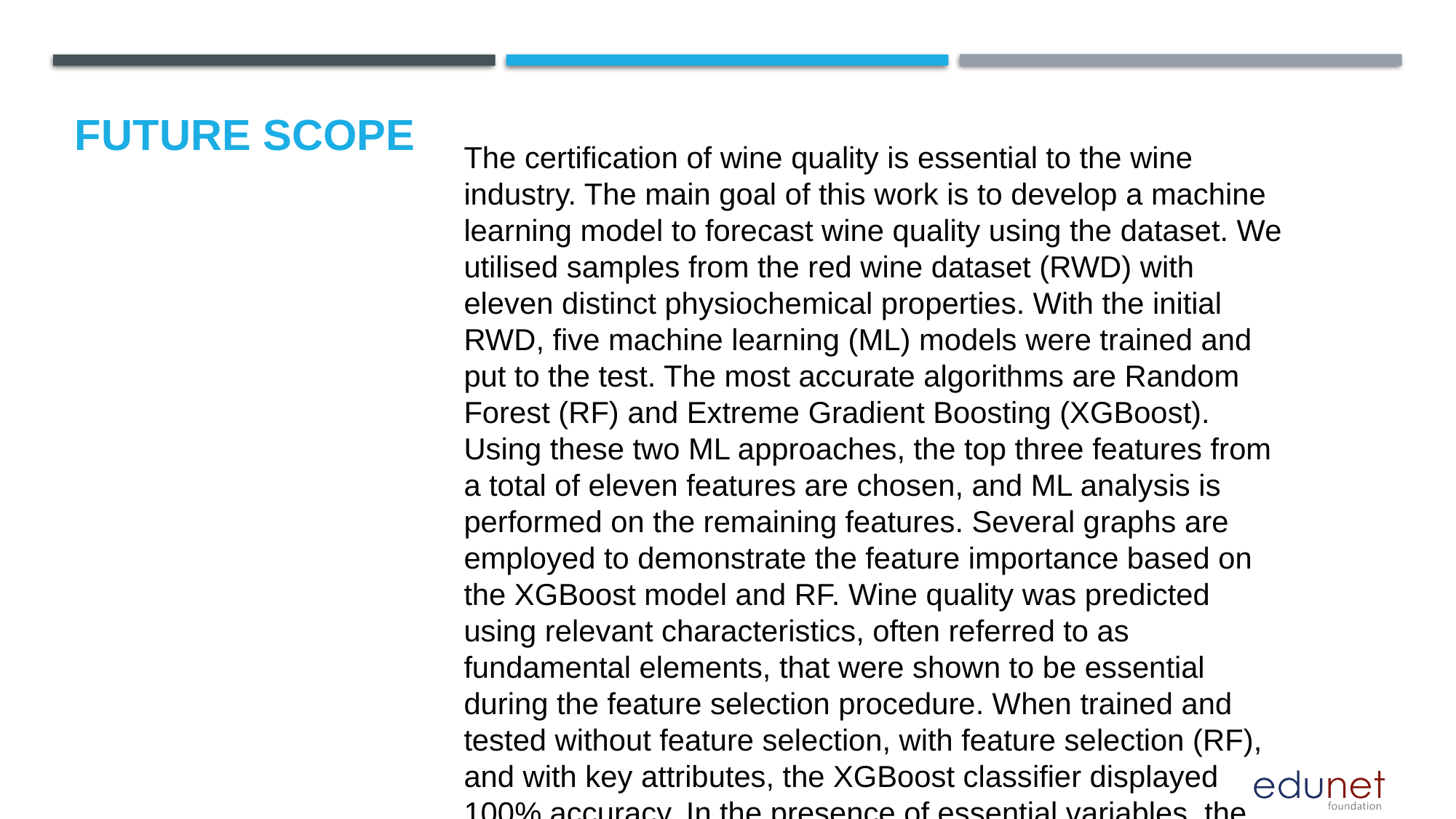

Future scope
The certification of wine quality is essential to the wine industry. The main goal of this work is to develop a machine learning model to forecast wine quality using the dataset. We utilised samples from the red wine dataset (RWD) with eleven distinct physiochemical properties. With the initial RWD, five machine learning (ML) models were trained and put to the test. The most accurate algorithms are Random Forest (RF) and Extreme Gradient Boosting (XGBoost). Using these two ML approaches, the top three features from a total of eleven features are chosen, and ML analysis is performed on the remaining features. Several graphs are employed to demonstrate the feature importance based on the XGBoost model and RF. Wine quality was predicted using relevant characteristics, often referred to as fundamental elements, that were shown to be essential during the feature selection procedure. When trained and tested without feature selection, with feature selection (RF), and with key attributes, the XGBoost classifier displayed 100% accuracy. In the presence of essential variables, the RF classifier performed better